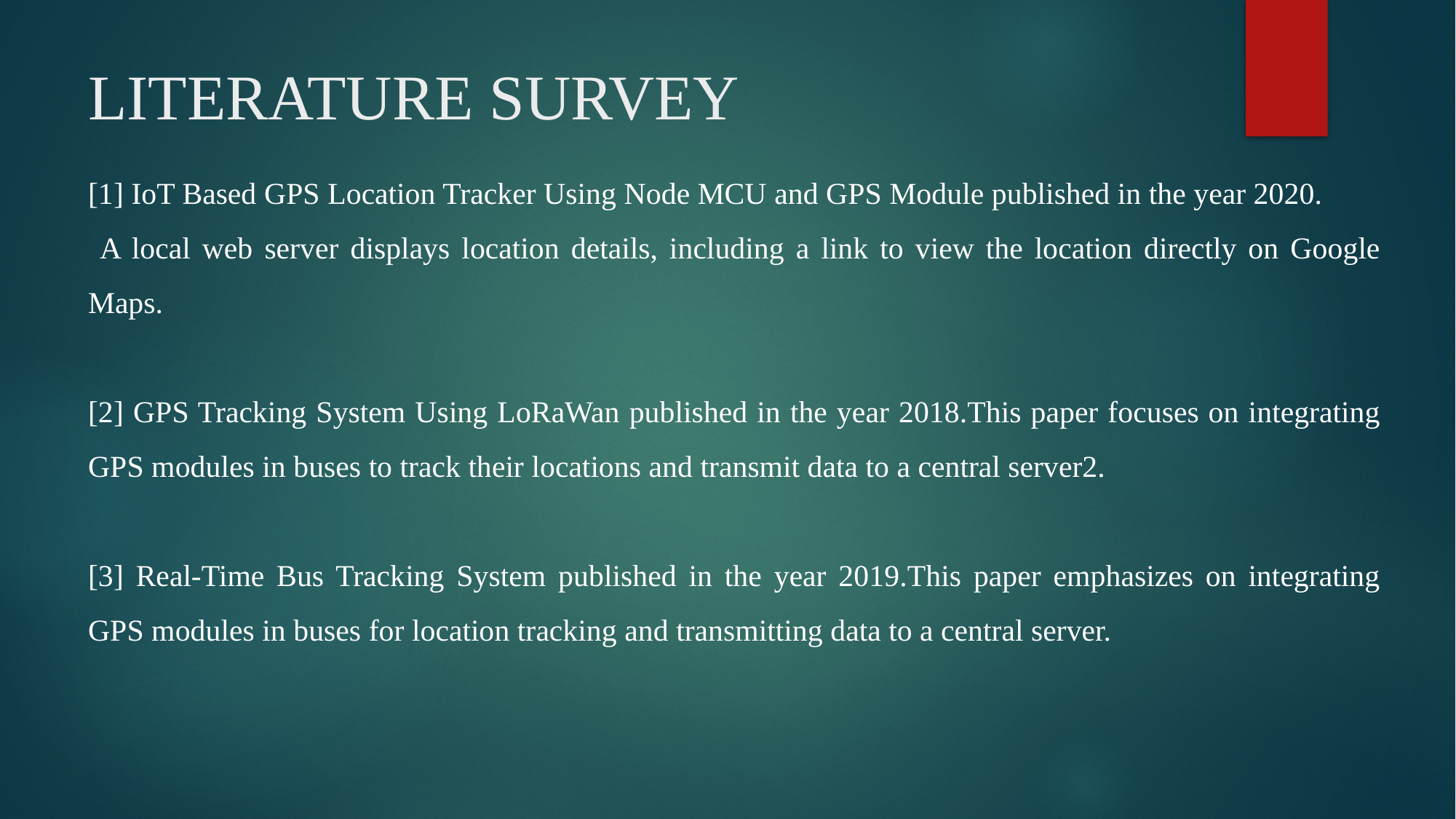

# LITERATURE SURVEY
[1] IoT Based GPS Location Tracker Using Node MCU and GPS Module published in the year 2020.
 A local web server displays location details, including a link to view the location directly on Google Maps.

[2] GPS Tracking System Using LoRaWan published in the year 2018.This paper focuses on integrating GPS modules in buses to track their locations and transmit data to a central server2.

[3] Real-Time Bus Tracking System published in the year 2019.This paper emphasizes on integrating GPS modules in buses for location tracking and transmitting data to a central server.